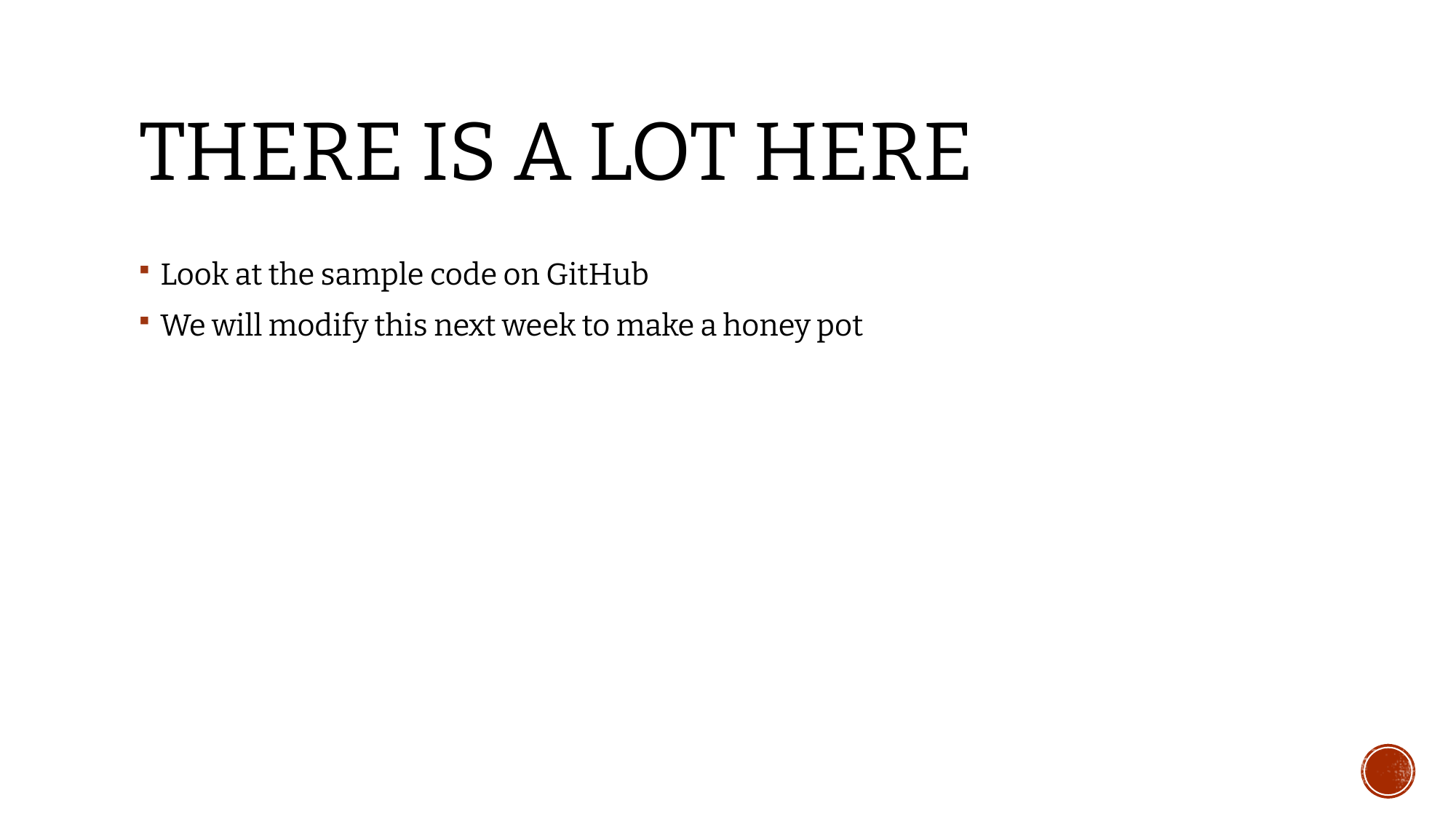

# There is a lot here
Look at the sample code on GitHub
We will modify this next week to make a honey pot